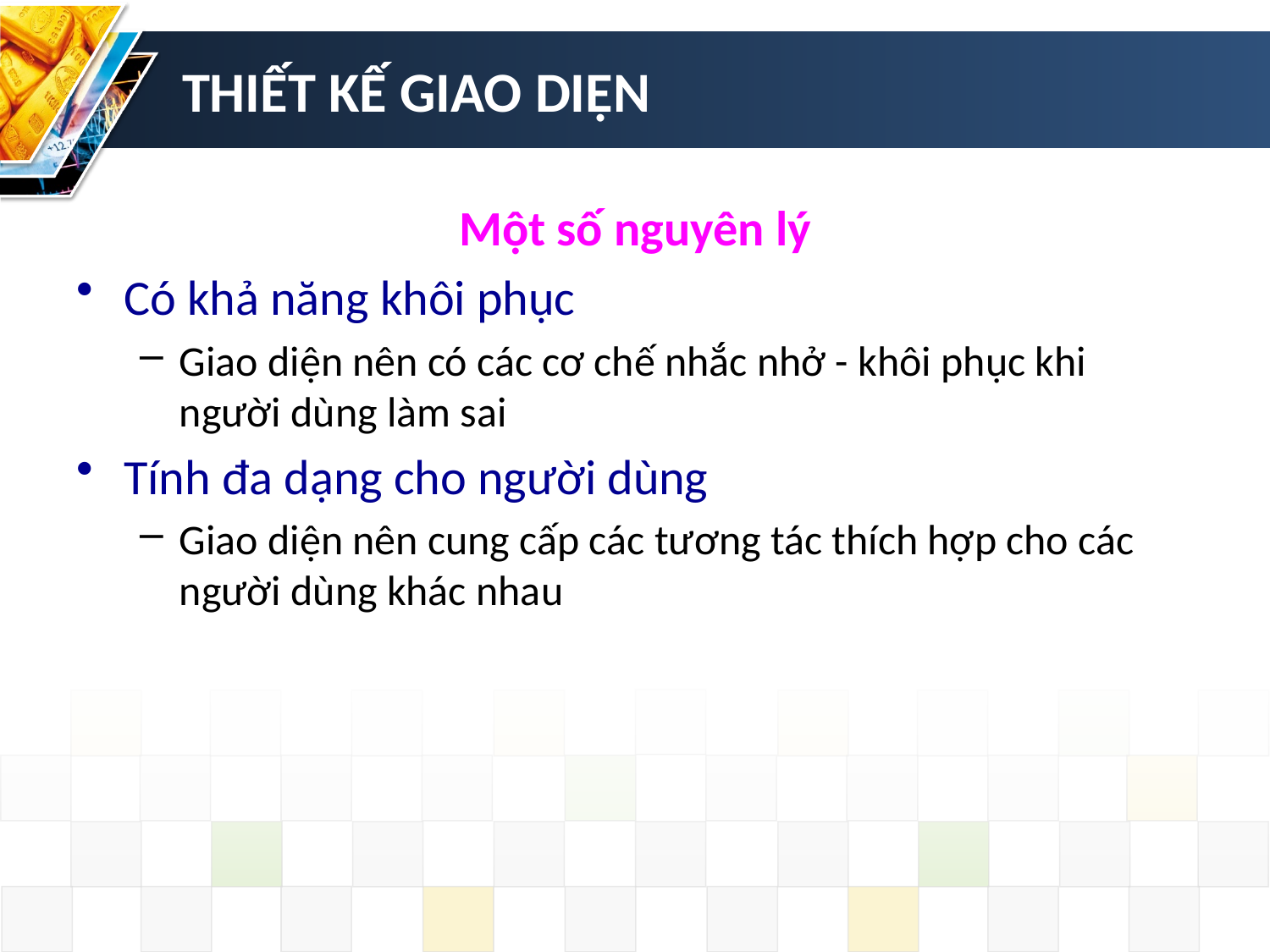

# THIẾT KẾ GIAO DIỆN
Một số nguyên lý
Có khả năng khôi phục
Giao diện nên có các cơ chế nhắc nhở - khôi phục khi người dùng làm sai
Tính đa dạng cho người dùng
Giao diện nên cung cấp các tương tác thích hợp cho các người dùng khác nhau